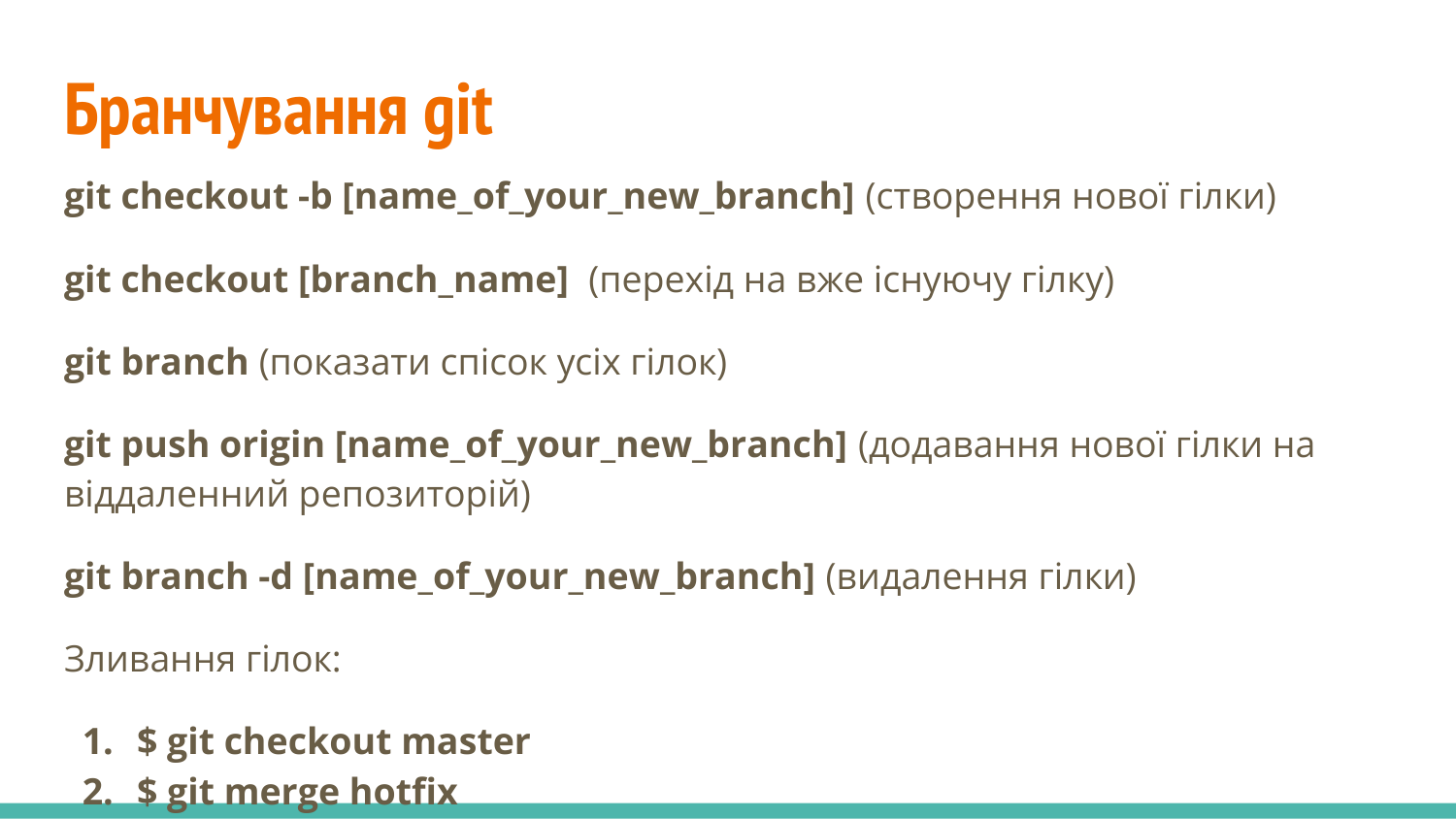

# Бранчування git
git checkout -b [name_of_your_new_branch] (створення нової гілки)
git checkout [branch_name]  (перехід на вже існуючу гілку)
git branch (показати спісок усіх гілок)
git push origin [name_of_your_new_branch] (додавання нової гілки на віддаленний репозиторій)
git branch -d [name_of_your_new_branch] (видалення гілки)
Зливання гілок:
$ git checkout master
$ git merge hotfix